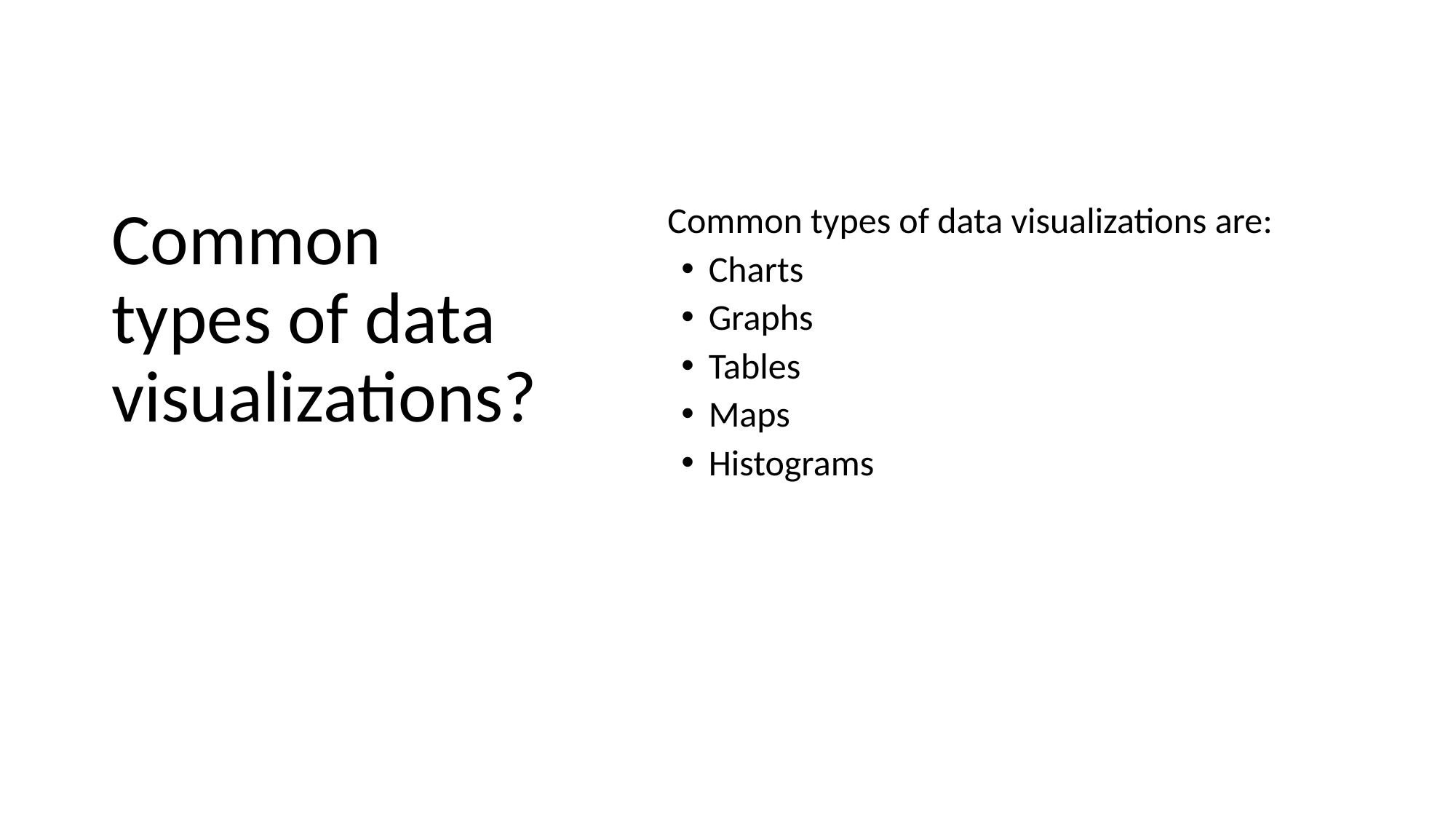

Common types of data visualizations?
Common types of data visualizations are:
Charts
Graphs
Tables
Maps
Histograms